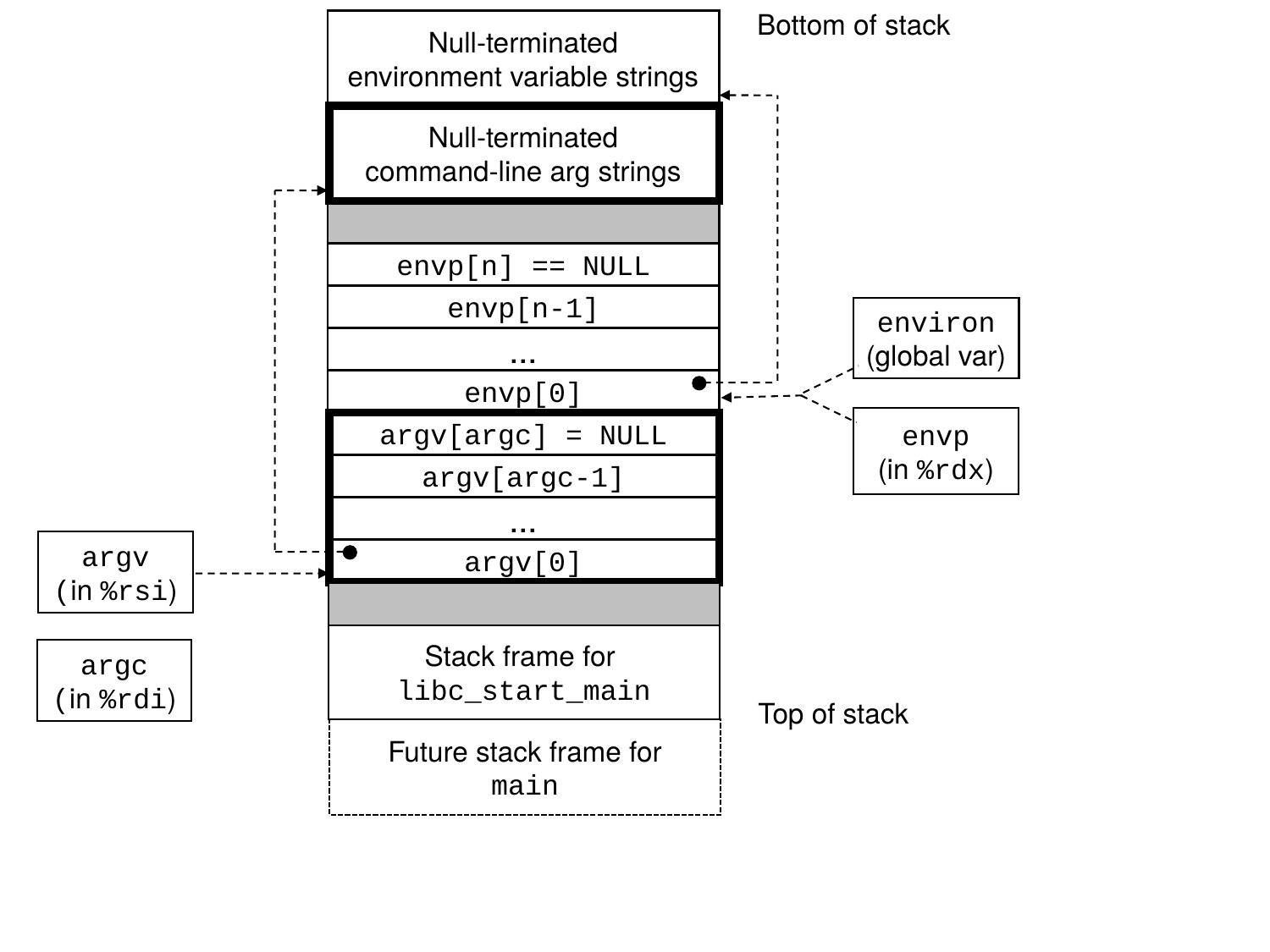

Bottom of stack
Null-terminated
environment variable strings

Null-terminated
command-line arg strings

envp[n] == NULL
envp[n-1]
environ
(global var)
...

envp[0]

envp
(in %rdx)
argv[argc] = NULL

argv[argc-1]
...
argv
(in %rsi)
argv[0]

Stack frame for
libc_start_main
argc
(in %rdi)
Top of stack
Future stack frame for
main